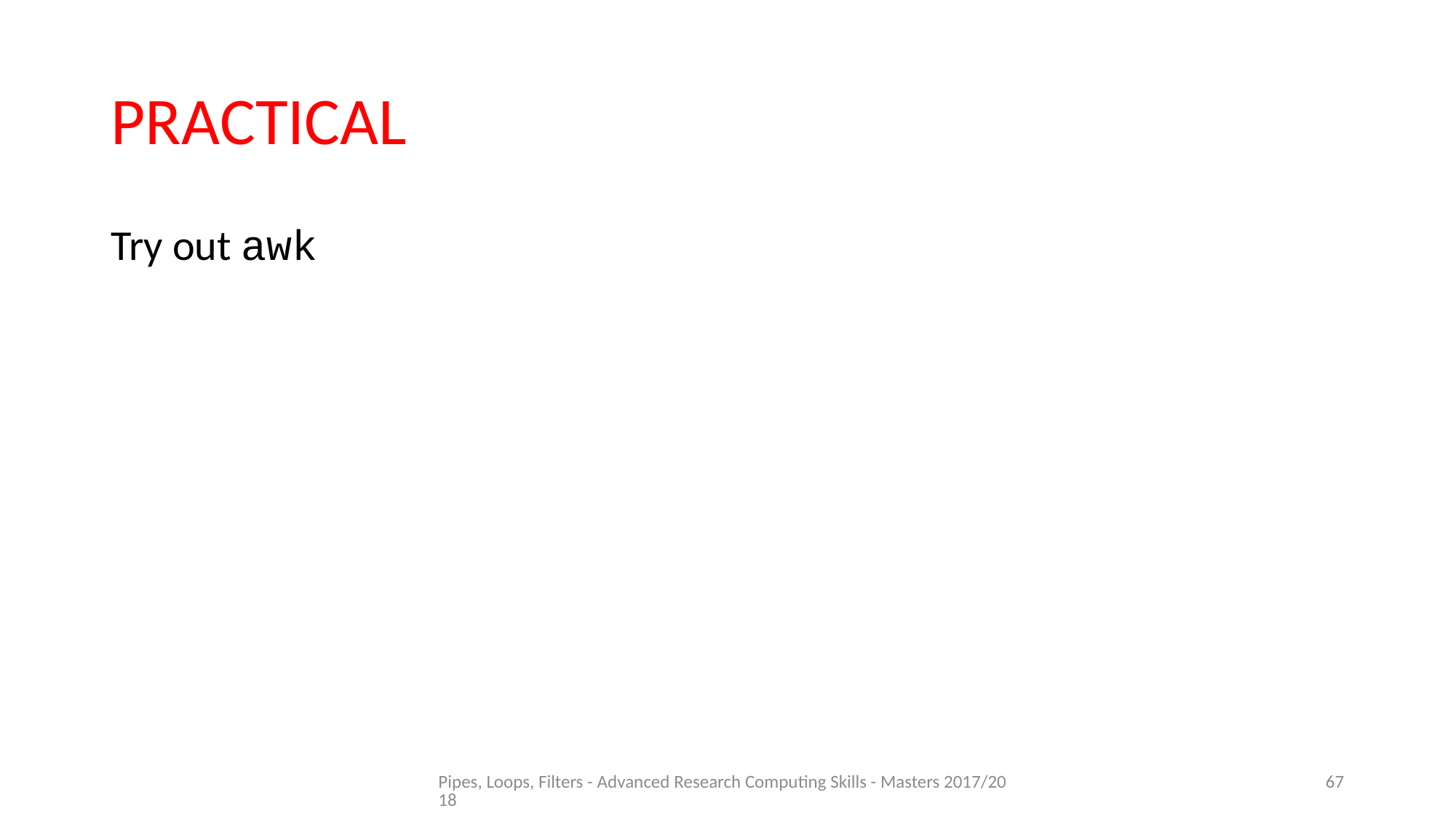

# PRACTICAL
Try out awk

Pipes, Loops, Filters - Advanced Research Computing Skills - Masters 2017/2018
67